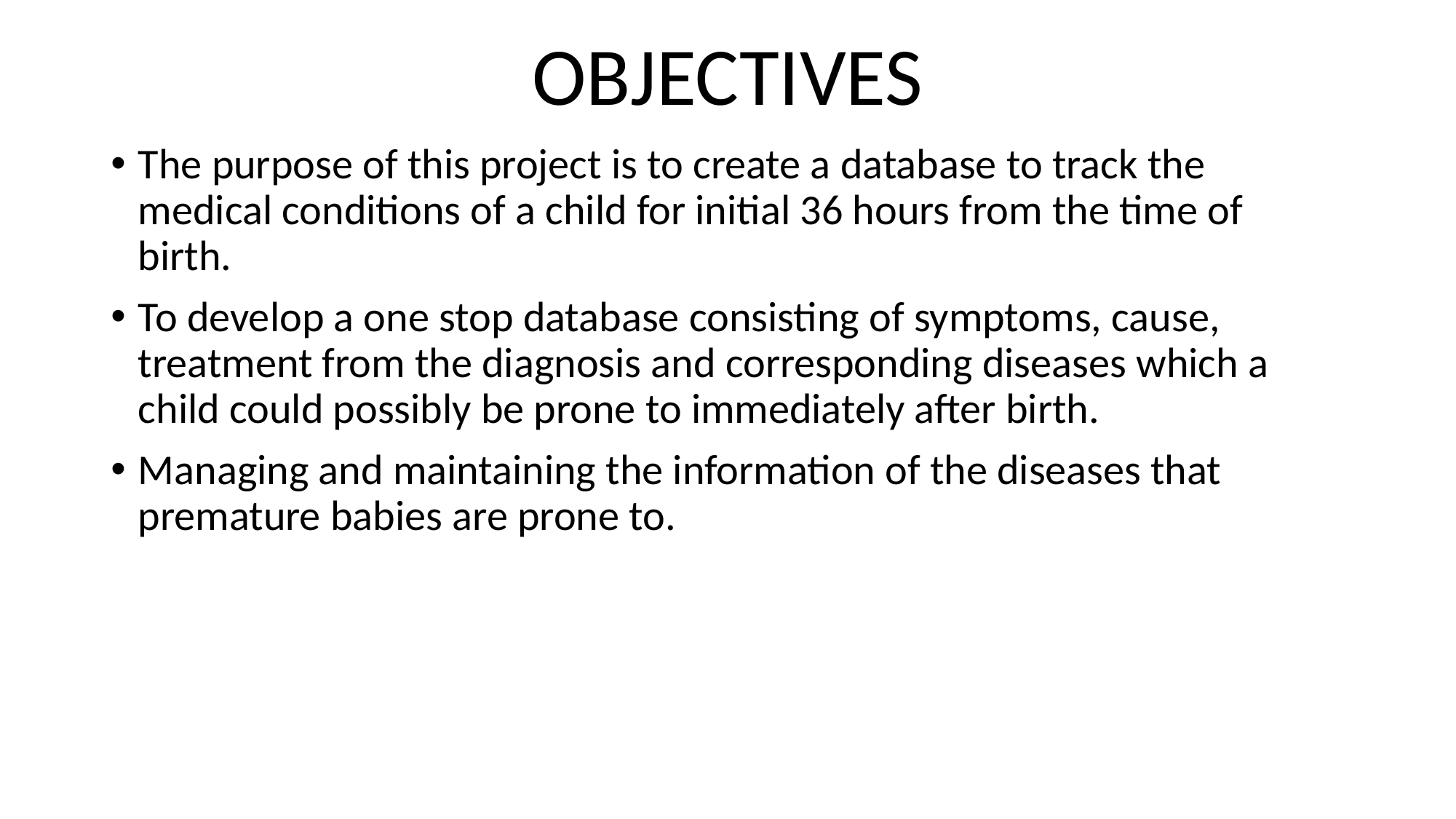

# OBJECTIVES
The purpose of this project is to create a database to track the medical conditions of a child for initial 36 hours from the time of birth.
To develop a one stop database consisting of symptoms, cause, treatment from the diagnosis and corresponding diseases which a child could possibly be prone to immediately after birth.
Managing and maintaining the information of the diseases that premature babies are prone to.